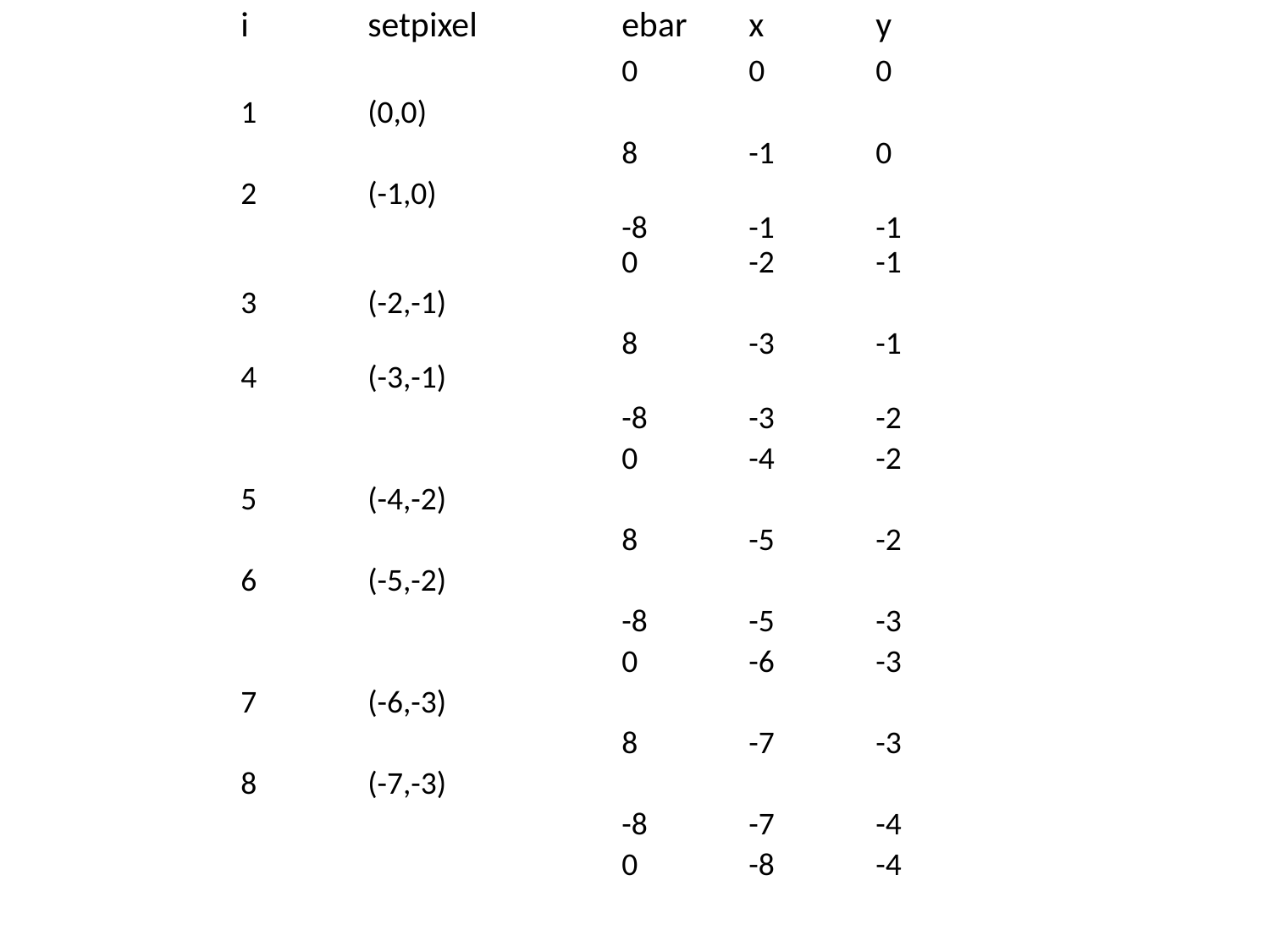

i	setpixel		ebar	x	y
	     				0	0	0
		1	(0,0)
					8	-1	0
		2	(-1,0)									-8	-1	-1					0	-2	-1
		3	(-2,-1)
					8	-3	-1		4	(-3,-1)
					-8	-3	-2
					0	-4	-2
		5	(-4,-2)
					8	-5	-2
		6	(-5,-2)
					-8	-5	-3
					0	-6	-3
		7	(-6,-3)
					8	-7	-3
		8	(-7,-3)
					-8	-7	-4
					0	-8	-4